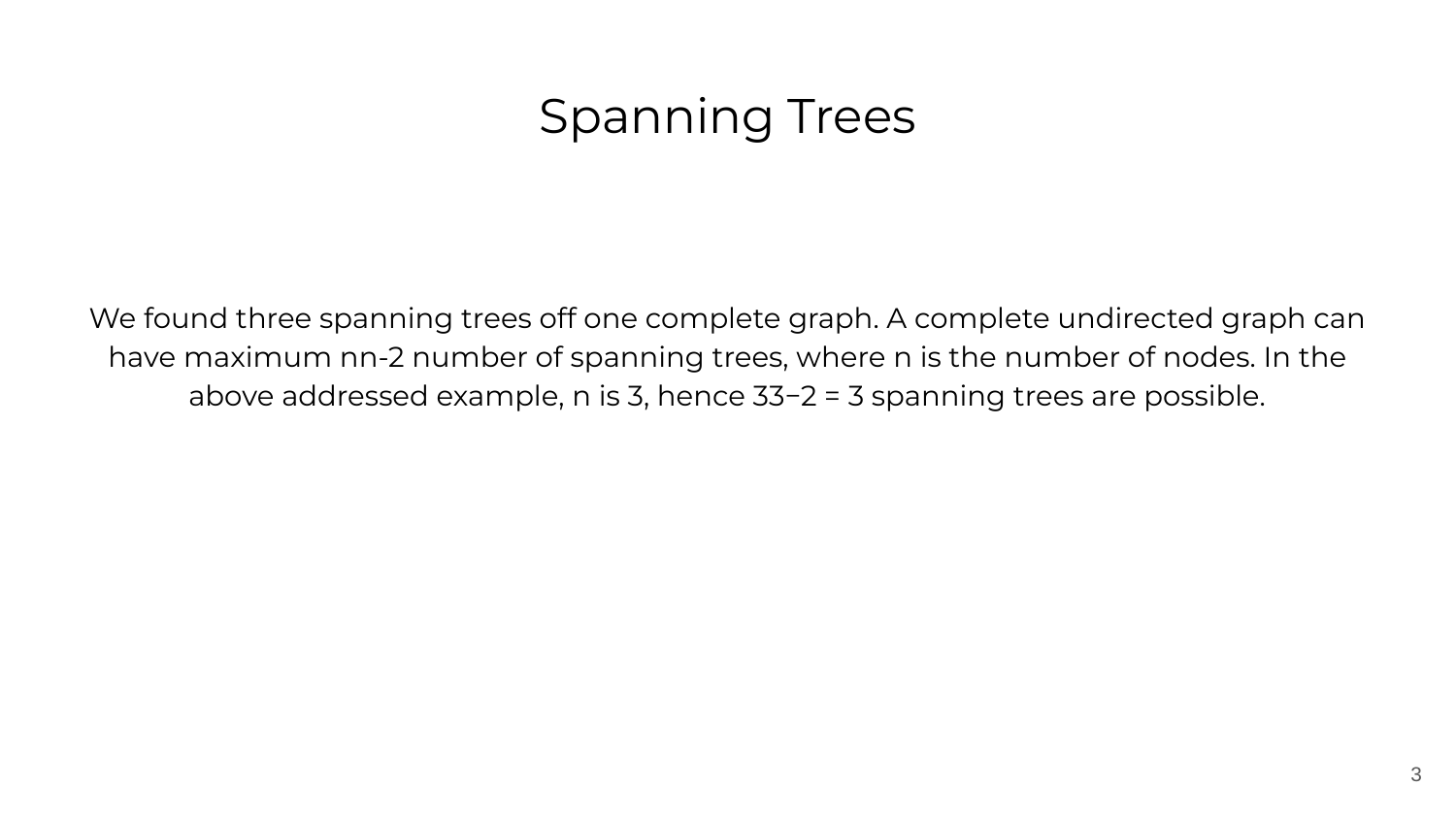

# Spanning Trees
We found three spanning trees off one complete graph. A complete undirected graph can have maximum nn-2 number of spanning trees, where n is the number of nodes. In the above addressed example, n is 3, hence 33−2 = 3 spanning trees are possible.
3